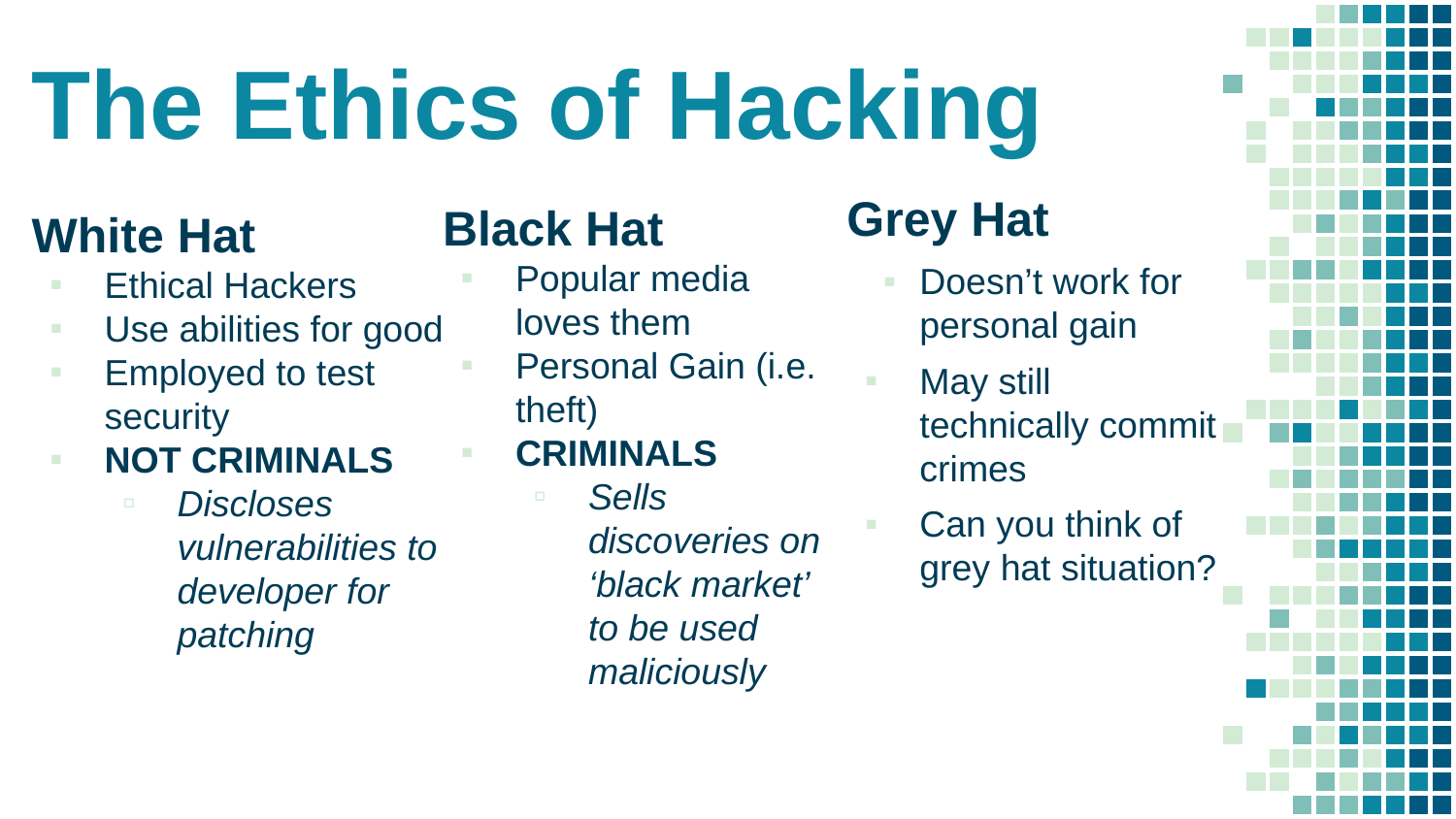

# The Ethics of Hacking
Grey Hat
Doesn’t work for personal gain
May still technically commit crimes
Can you think of grey hat situation?
Black Hat
Popular media loves them
Personal Gain (i.e. theft)
CRIMINALS
Sells discoveries on ‘black market’ to be used maliciously
White Hat
Ethical Hackers
Use abilities for good
Employed to test security
NOT CRIMINALS
Discloses vulnerabilities to developer for patching